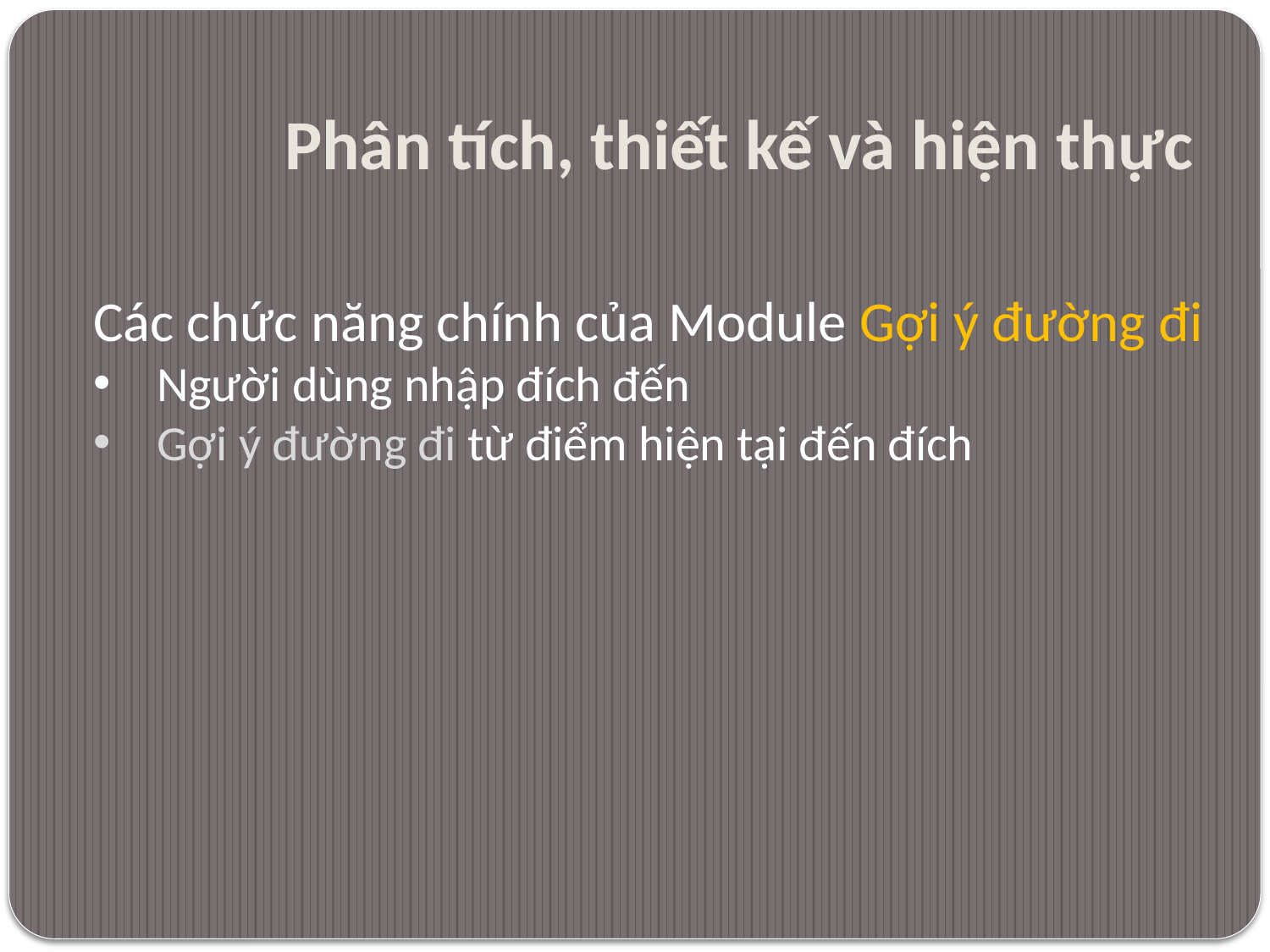

# Phân tích, thiết kế và hiện thực
Các chức năng chính của Module Gợi ý đường đi
Người dùng nhập đích đến
Gợi ý đường đi từ điểm hiện tại đến đích